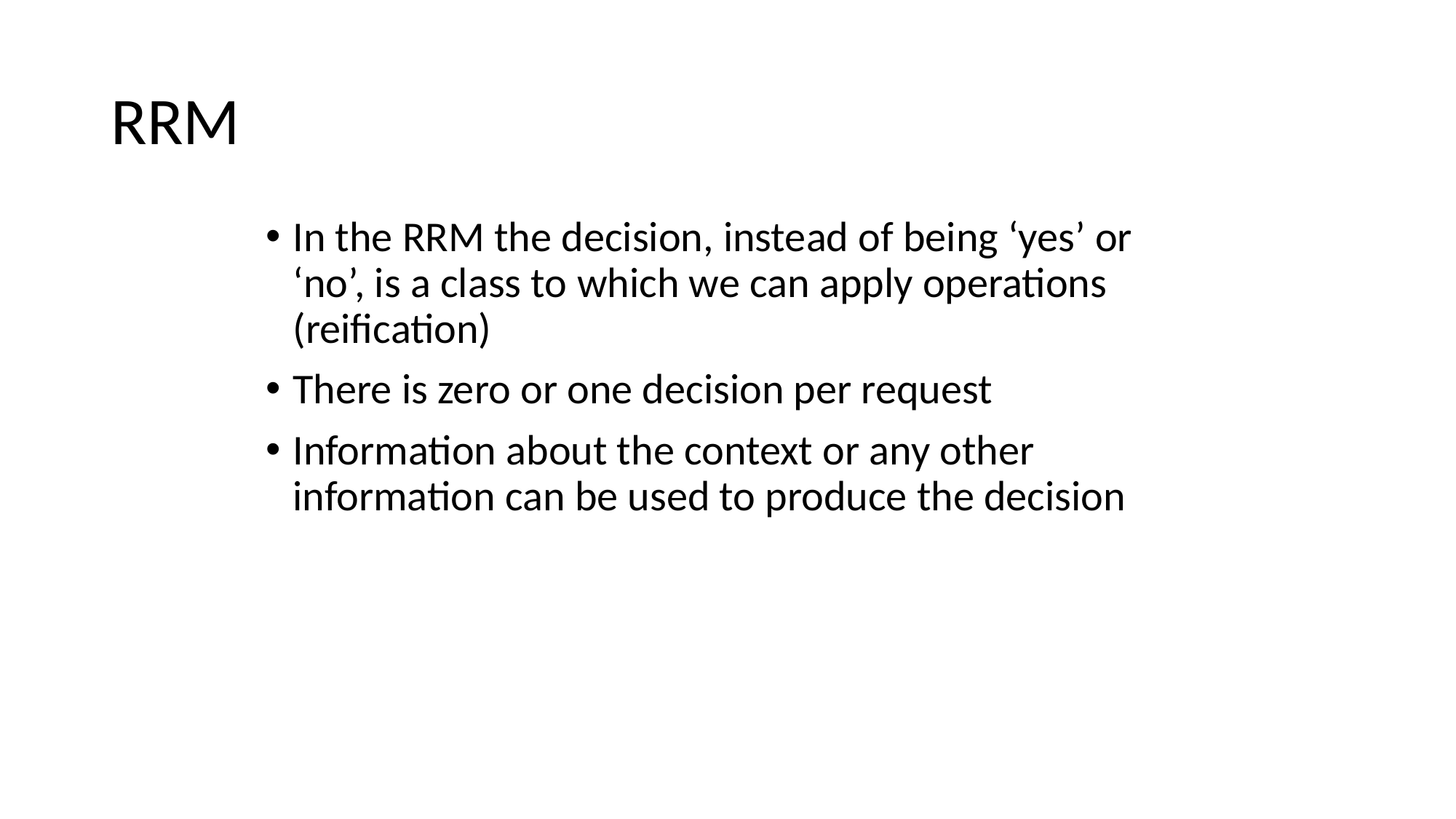

# RRM
In the RRM the decision, instead of being ‘yes’ or ‘no’, is a class to which we can apply operations (reification)
There is zero or one decision per request
Information about the context or any other information can be used to produce the decision